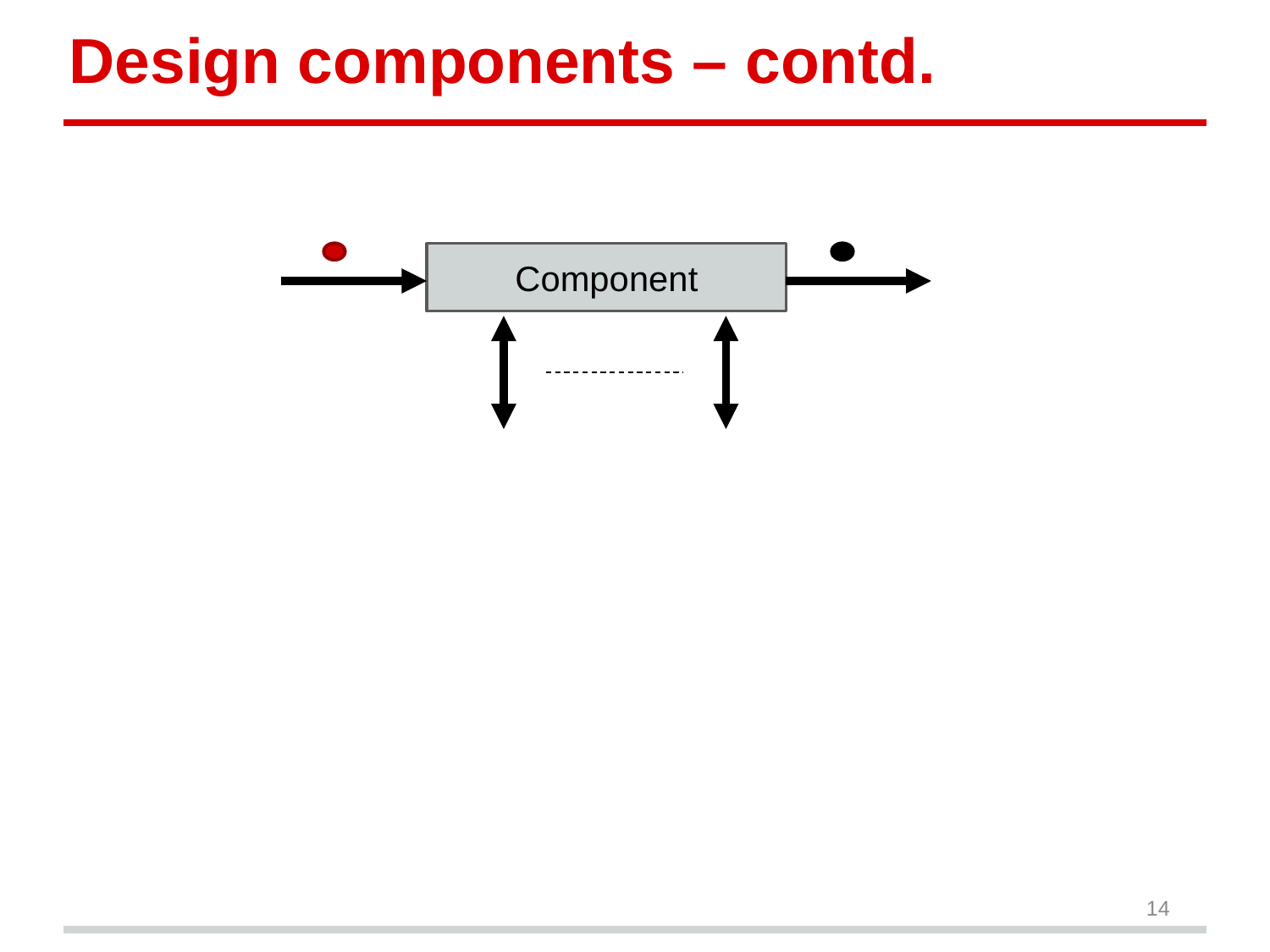

# Design components – contd.

Component

14